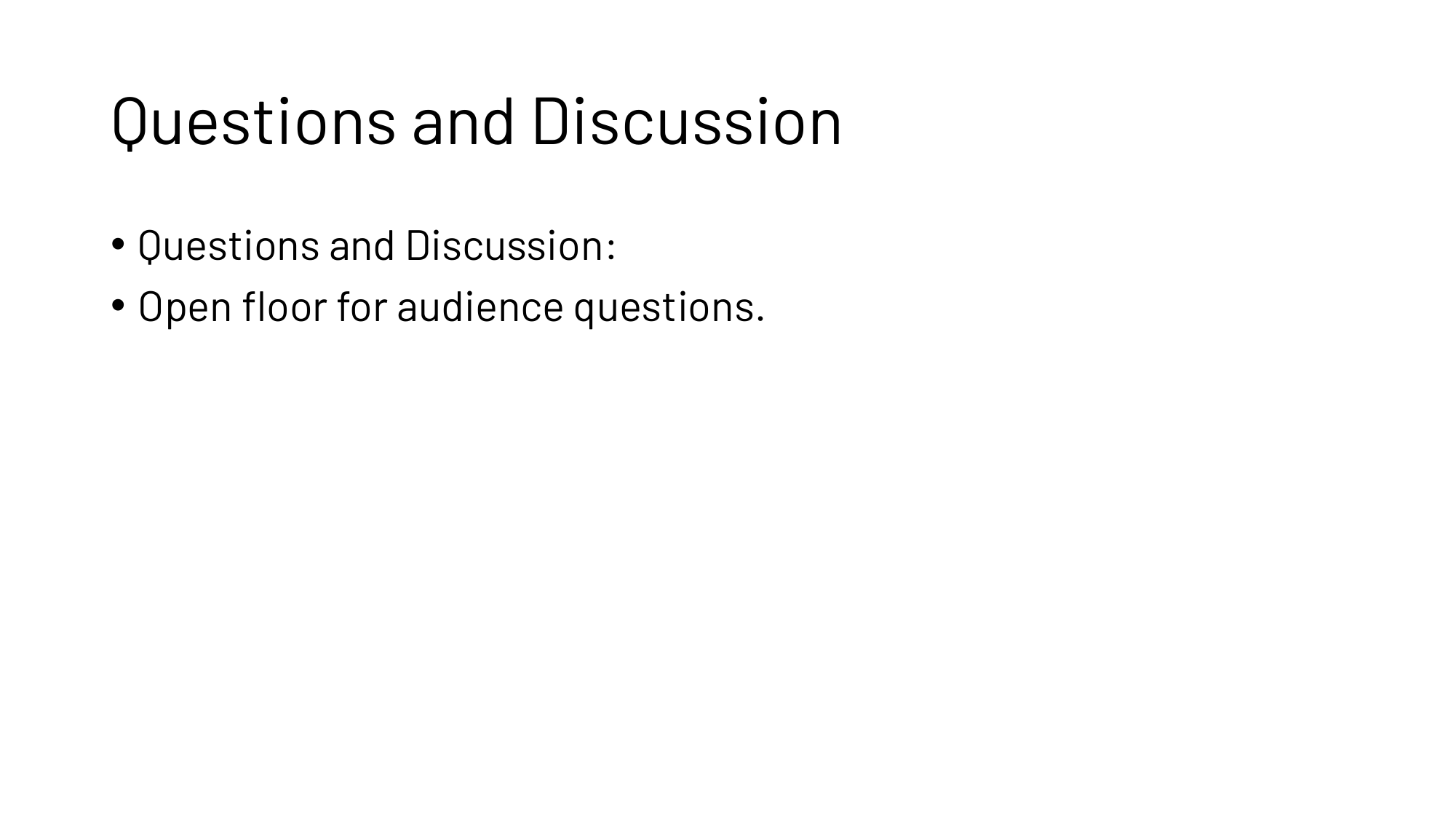

# Questions and Discussion
Questions and Discussion:
Open floor for audience questions.